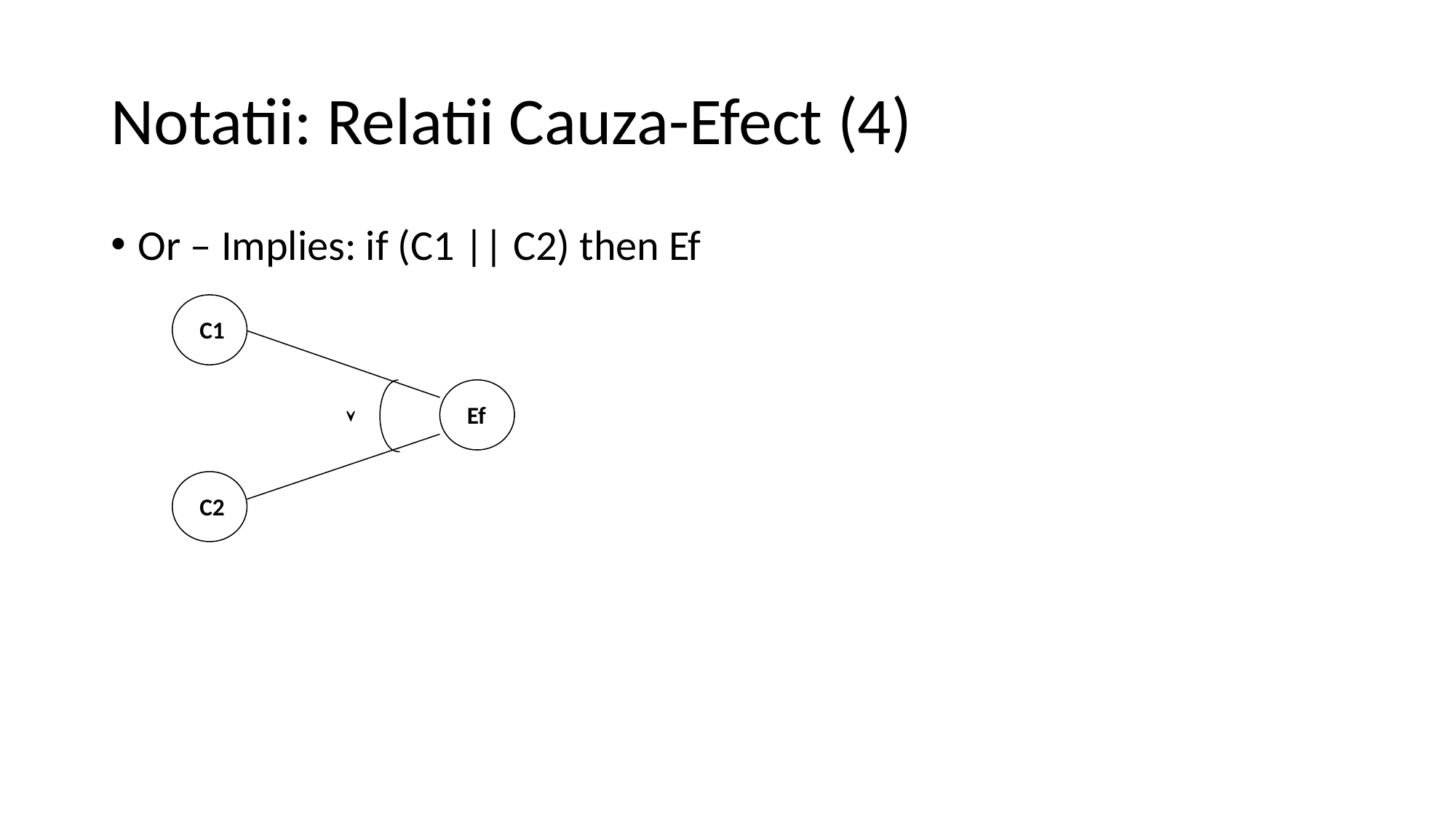

# Notatii: Relatii Cauza-Efect (4)
Or – Implies: if (C1 || C2) then Ef
 C1

 Ef
∨
 C2